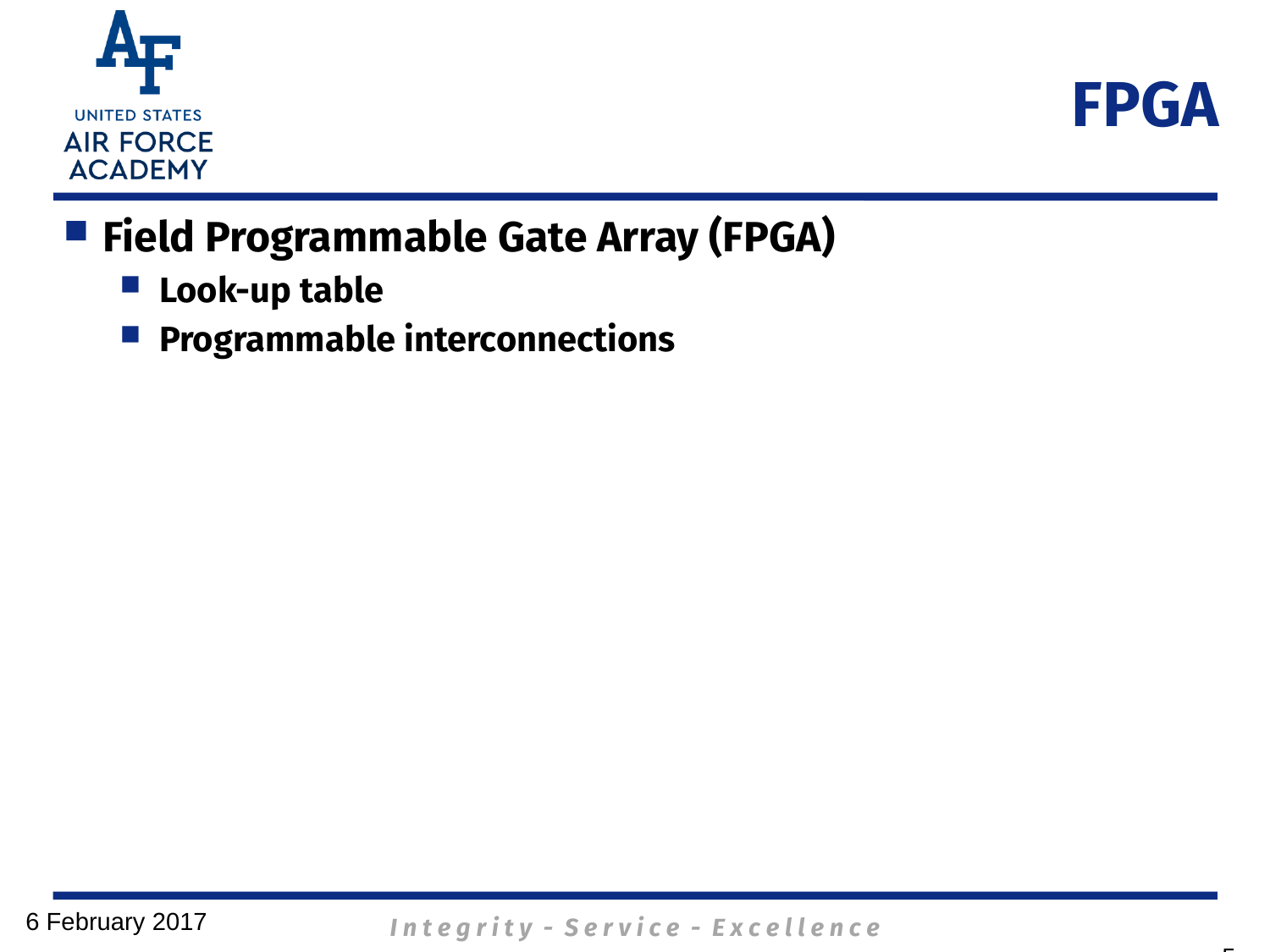

# FPGA
Field Programmable Gate Array (FPGA)
Look-up table
Programmable interconnections

6 February 2017

5